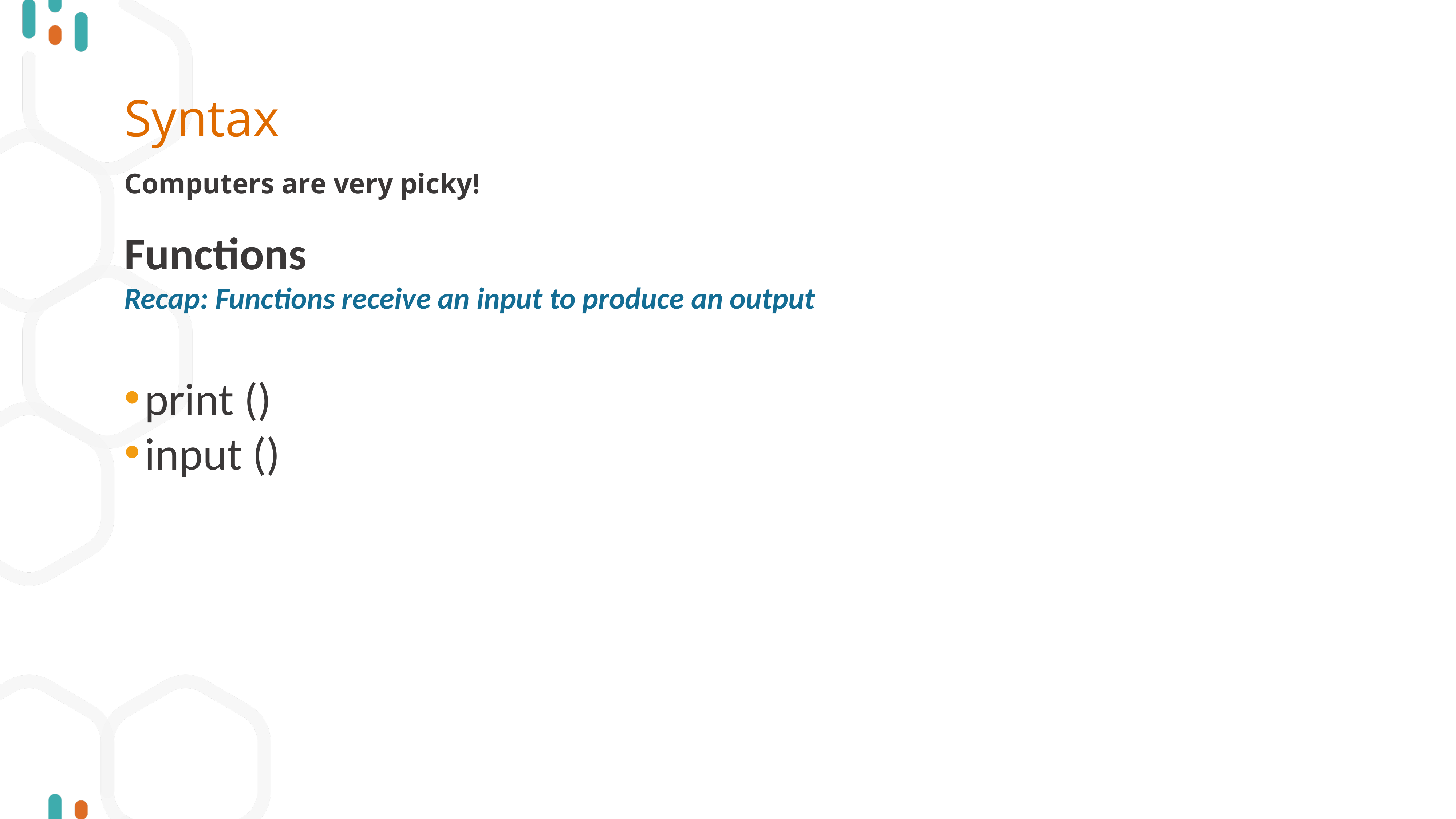

# Syntax
Computers are very picky!
Functions
Recap: Functions receive an input to produce an output

print ()
input ()